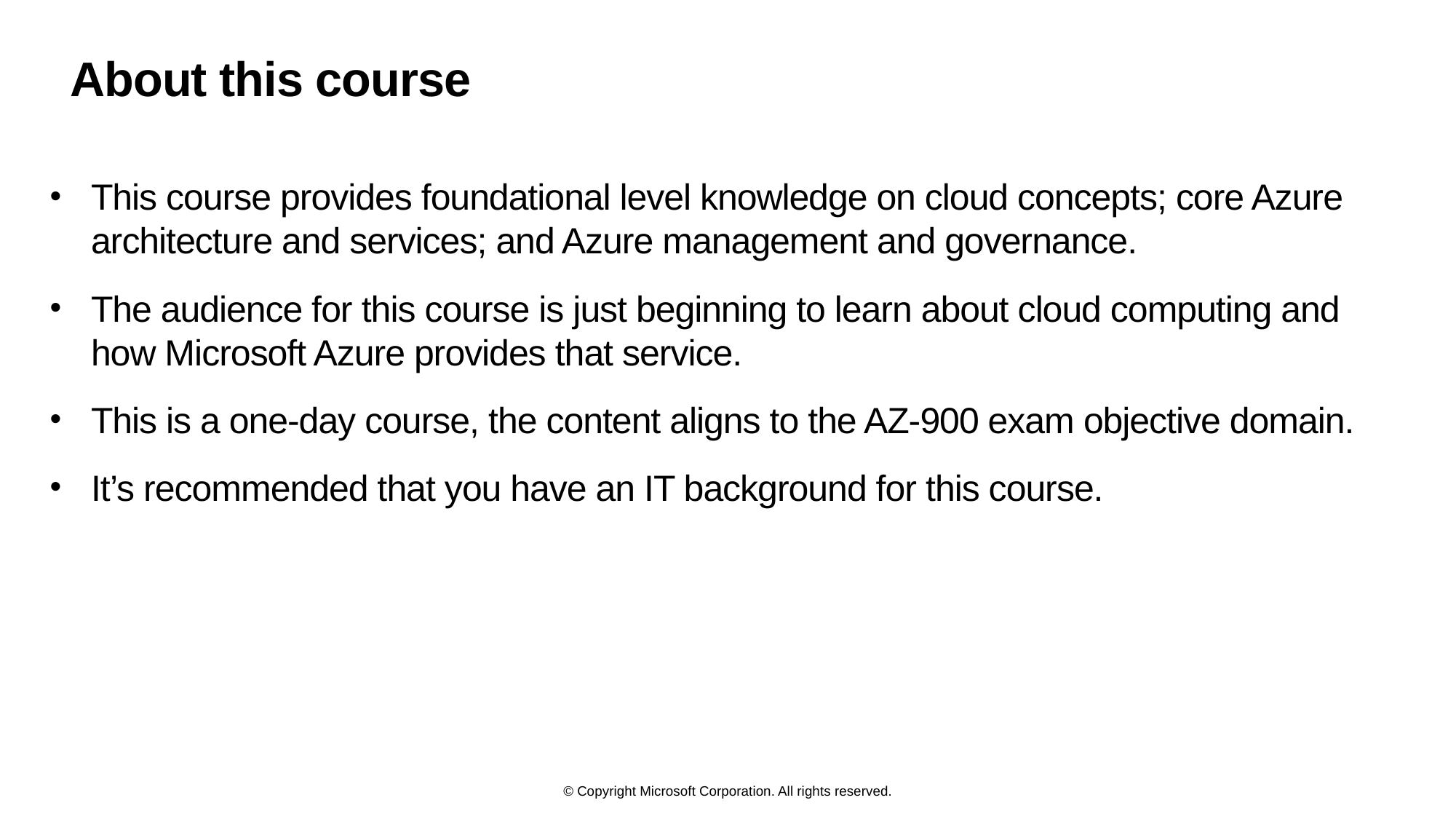

# About this course
This course provides foundational level knowledge on cloud concepts; core Azure architecture and services; and Azure management and governance.
The audience for this course is just beginning to learn about cloud computing and how Microsoft Azure provides that service.
This is a one-day course, the content aligns to the AZ-900 exam objective domain.
It’s recommended that you have an IT background for this course.